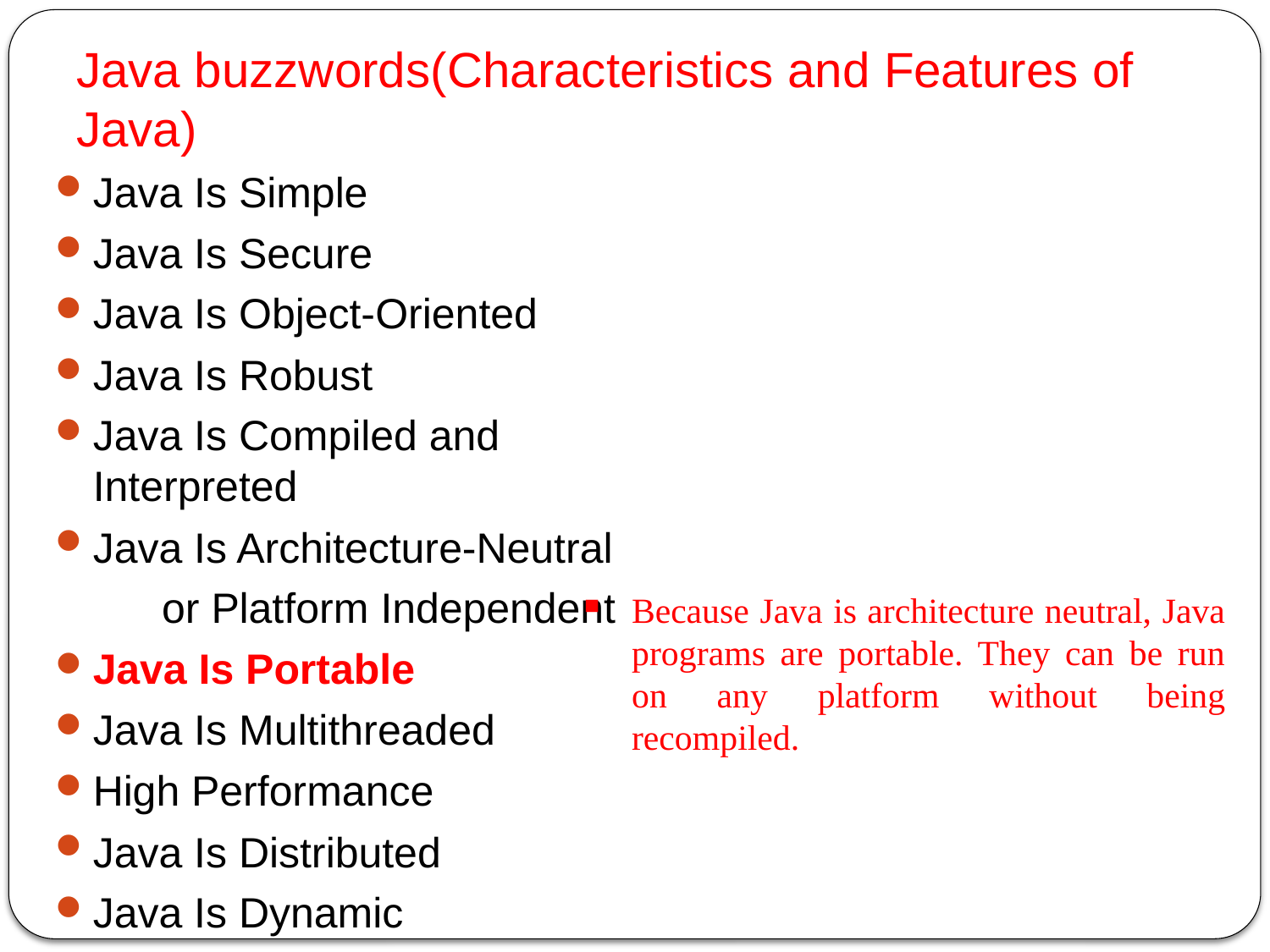

# Java buzzwords(Characteristics and Features of Java)
Java Is Simple
Java Is Secure
Java Is Object-Oriented
Java Is Robust
Java Is Compiled and Interpreted
Java Is Architecture-Neutral
         or Platform Independent
Java Is Portable
Java Is Multithreaded
High Performance
Java Is Distributed
Java Is Dynamic
Because Java is architecture neutral, Java programs are portable. They can be run on any platform without being recompiled.